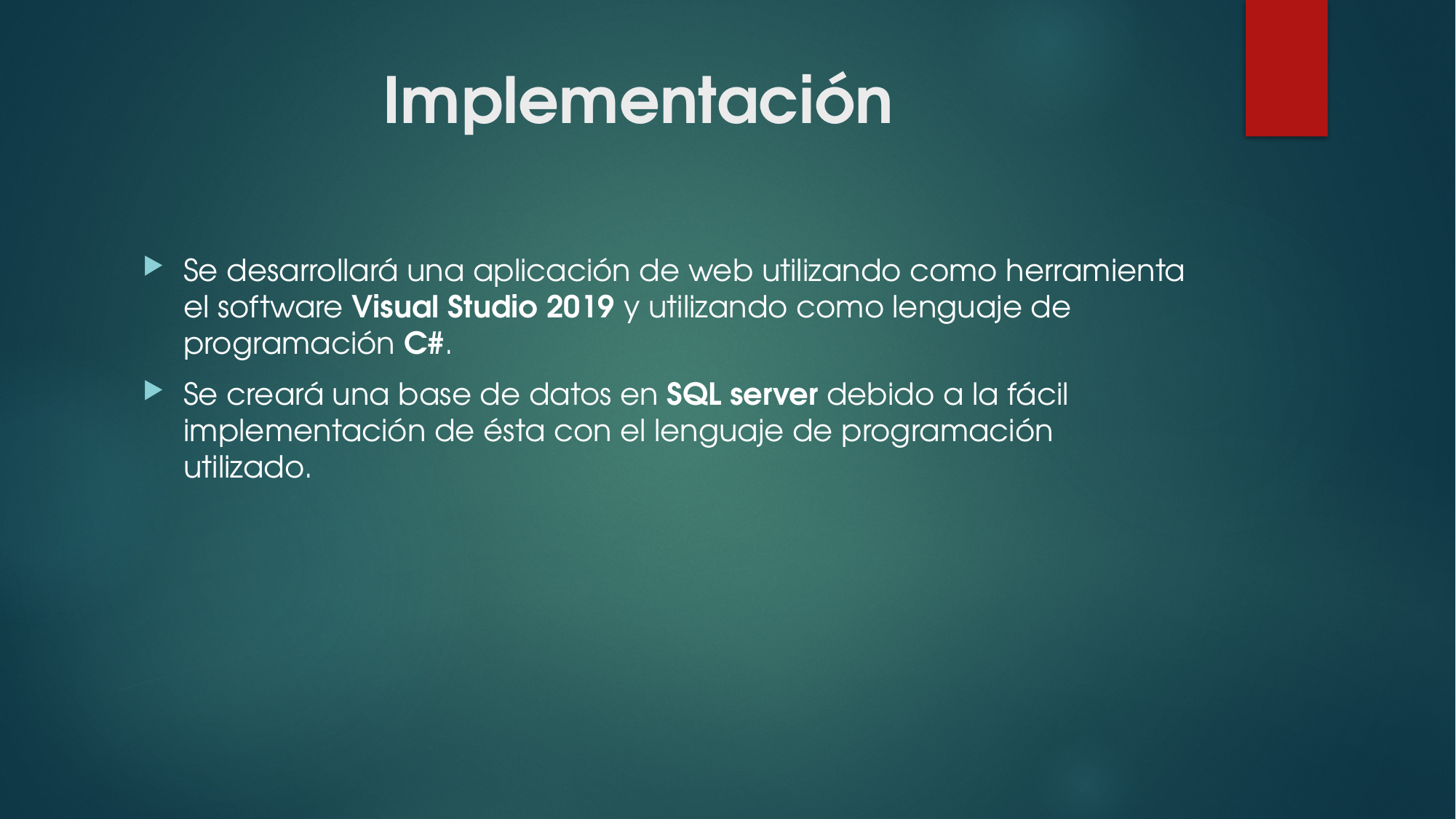

# Implementación
Se desarrollará una aplicación de web utilizando como herramienta el software Visual Studio 2019 y utilizando como lenguaje de programación C#.
Se creará una base de datos en SQL server debido a la fácil implementación de ésta con el lenguaje de programación utilizado.